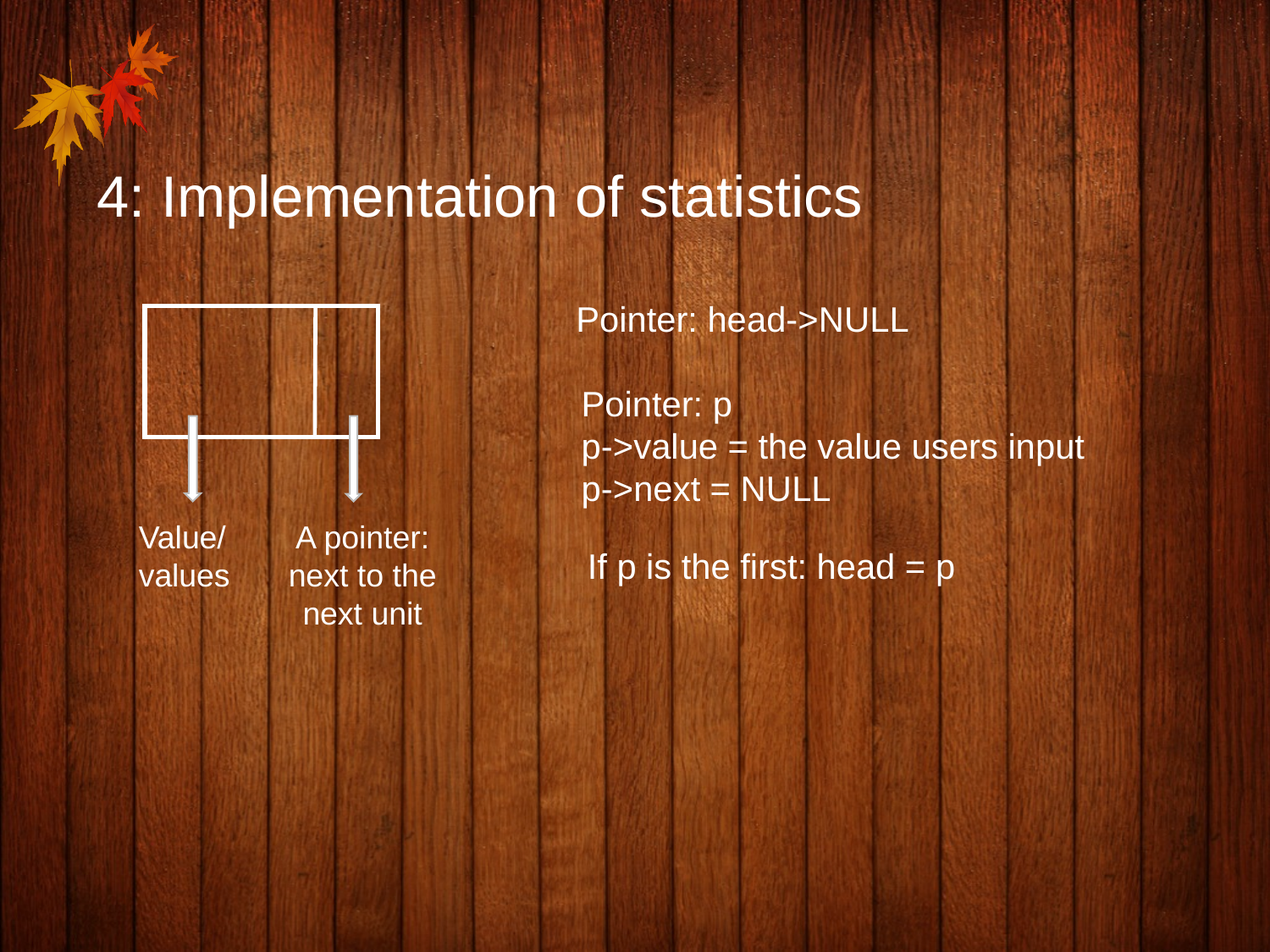

# 4: Implementation of statistics
Pointer: head->NULL

Pointer: p
p->value = the value users input
p->next = NULL

Value/values
A pointer: next to the next unit
If p is the first: head = p